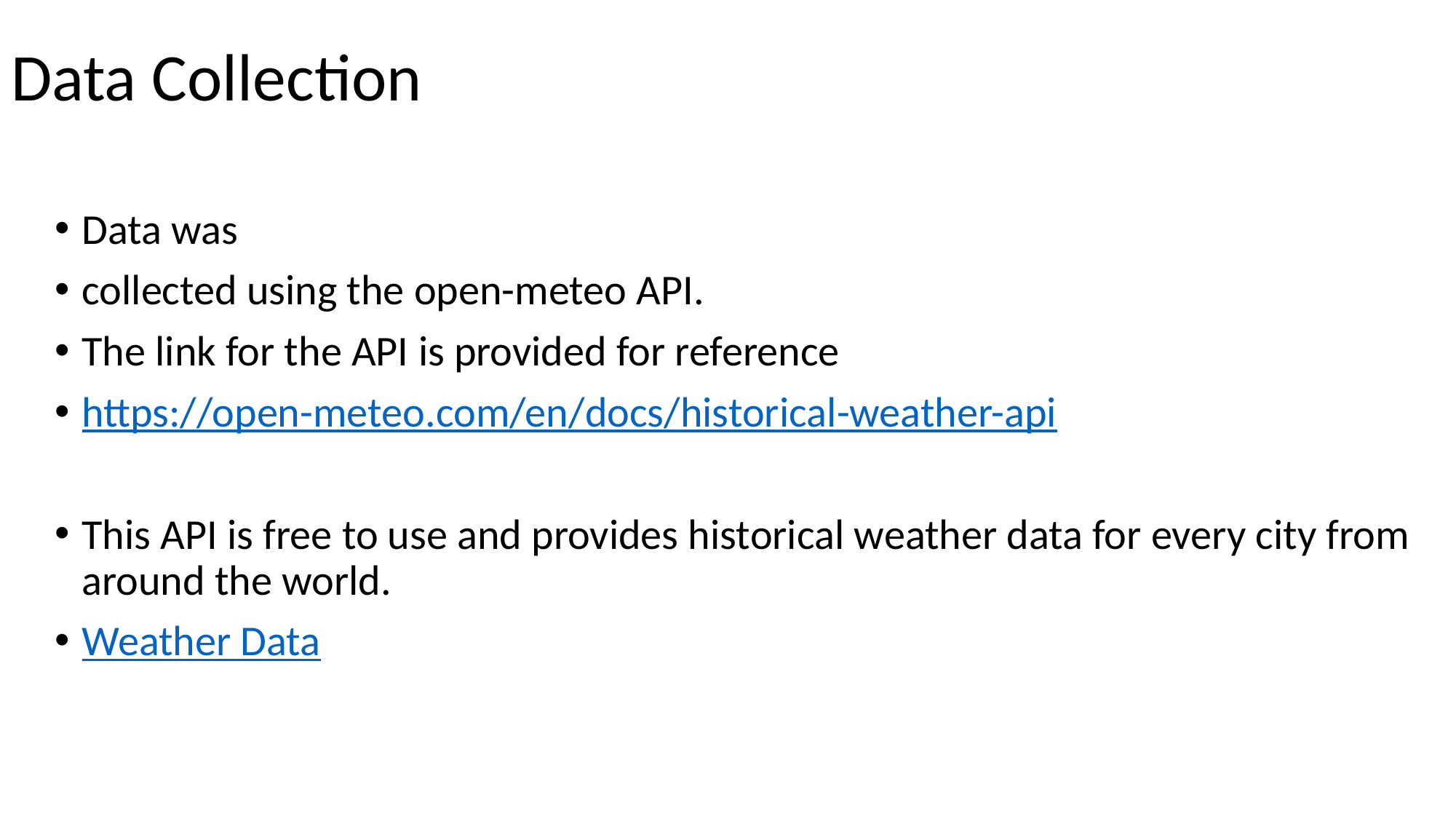

# Data Collection
Data was
collected using the open-meteo API.
The link for the API is provided for reference
https://open-meteo.com/en/docs/historical-weather-api

This API is free to use and provides historical weather data for every city from around the world.
Weather Data